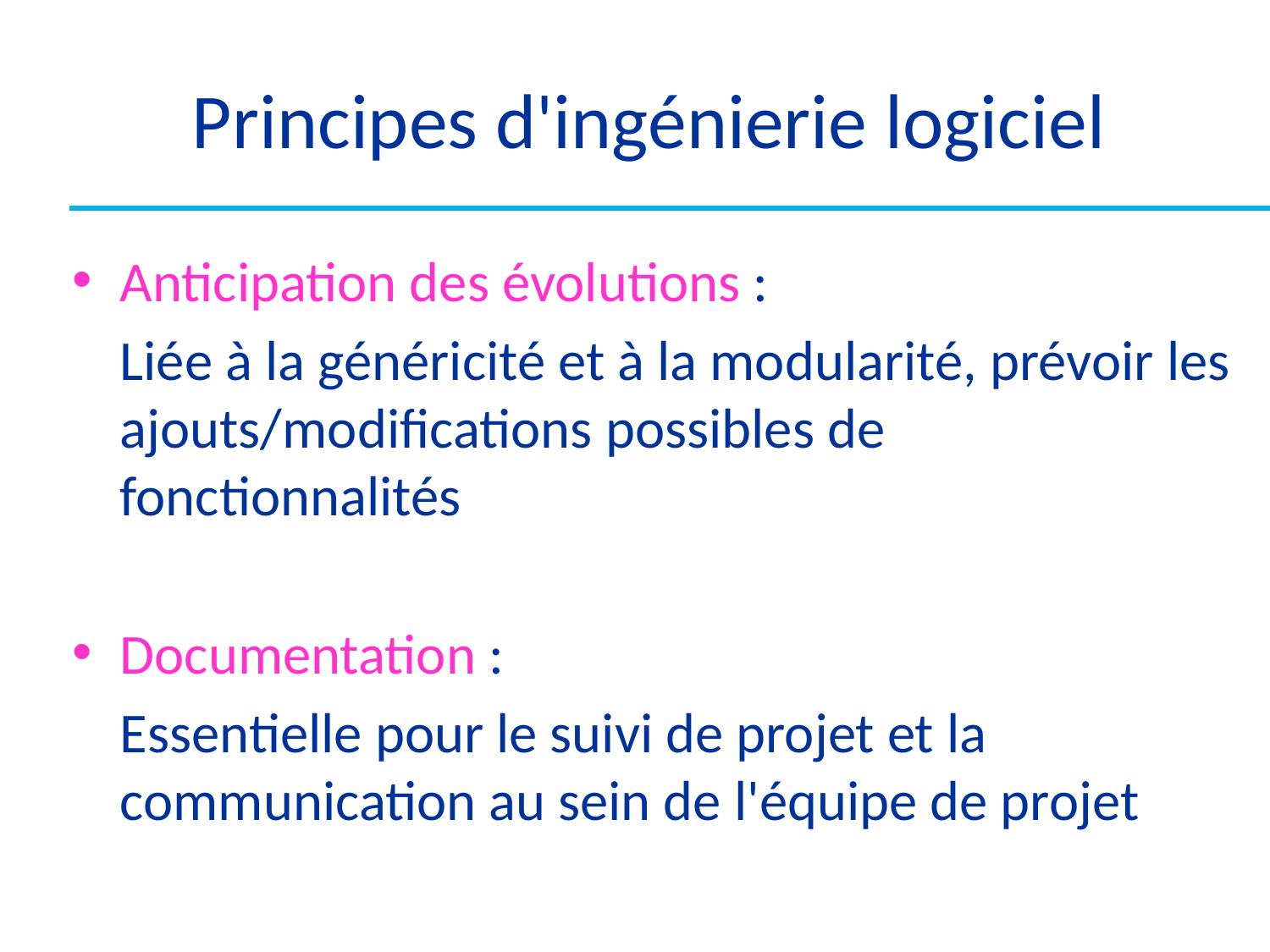

# Principes d'ingénierie logiciel

Anticipation des évolutions :
	Liée à la généricité et à la modularité, prévoir les ajouts/modifications possibles de fonctionnalités

Documentation :
	Essentielle pour le suivi de projet et la communication au sein de l'équipe de projet